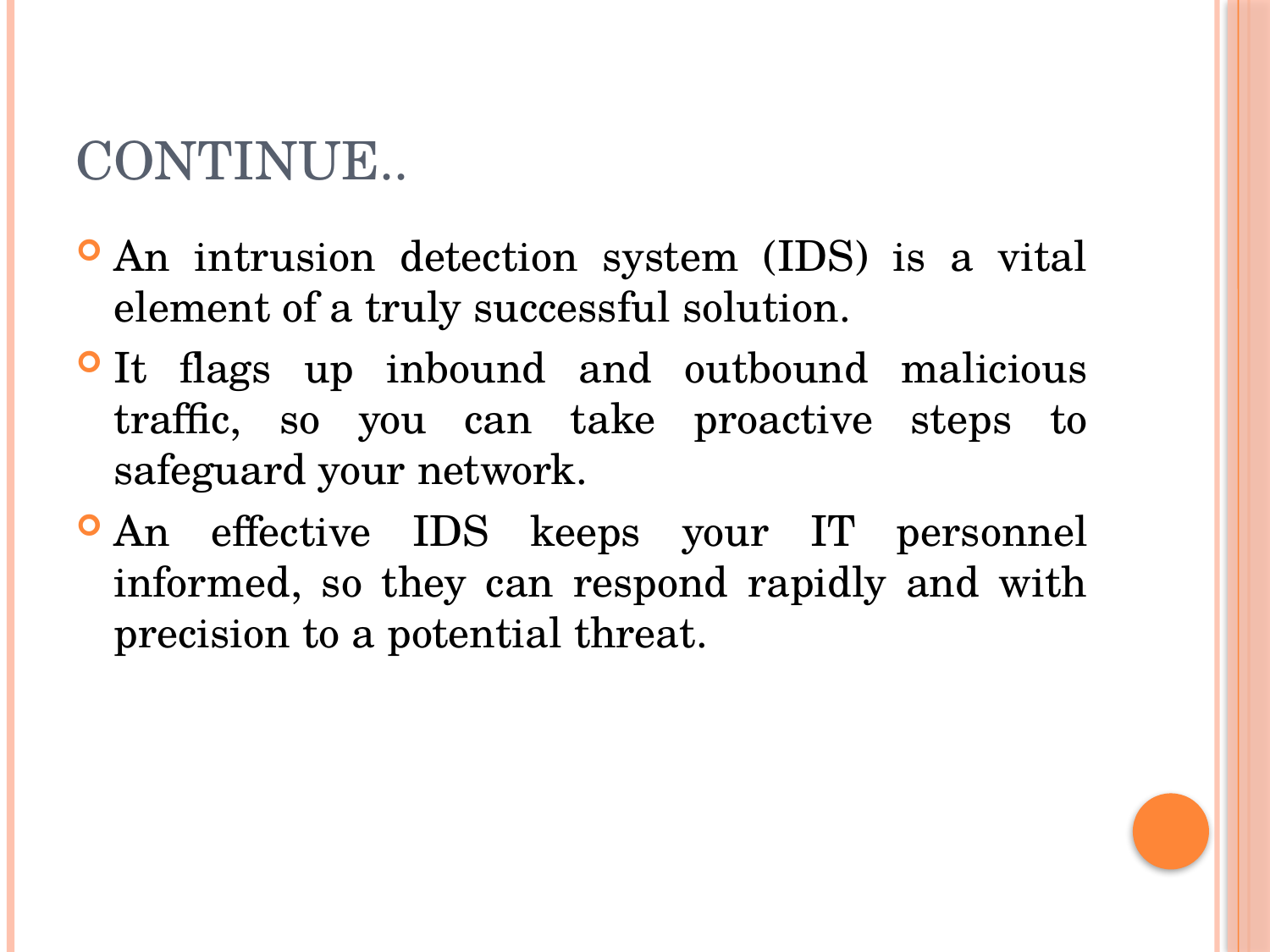

# Continue..
An intrusion detection system (IDS) is a vital element of a truly successful solution.
It flags up inbound and outbound malicious traffic, so you can take proactive steps to safeguard your network.
An effective IDS keeps your IT personnel informed, so they can respond rapidly and with precision to a potential threat.